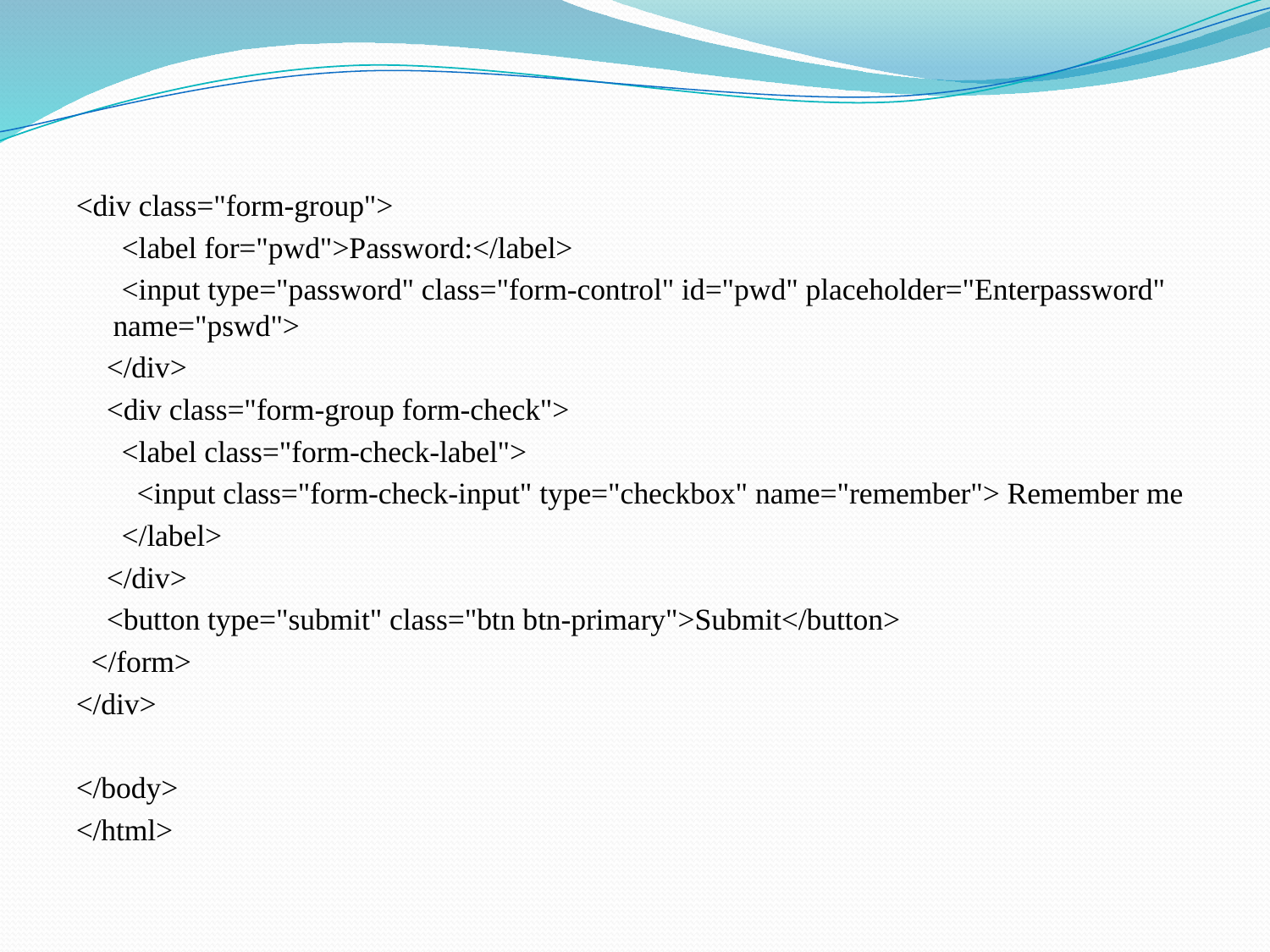

#
<div class="form-group">
      <label for="pwd">Password:</label>
      <input type="password" class="form-control" id="pwd" placeholder="Enterpassword" name="pswd">
    </div>
    <div class="form-group form-check">
      <label class="form-check-label">
        <input class="form-check-input" type="checkbox" name="remember"> Remember me
      </label>
    </div>
    <button type="submit" class="btn btn-primary">Submit</button>
  </form>
</div>

</body>
</html>